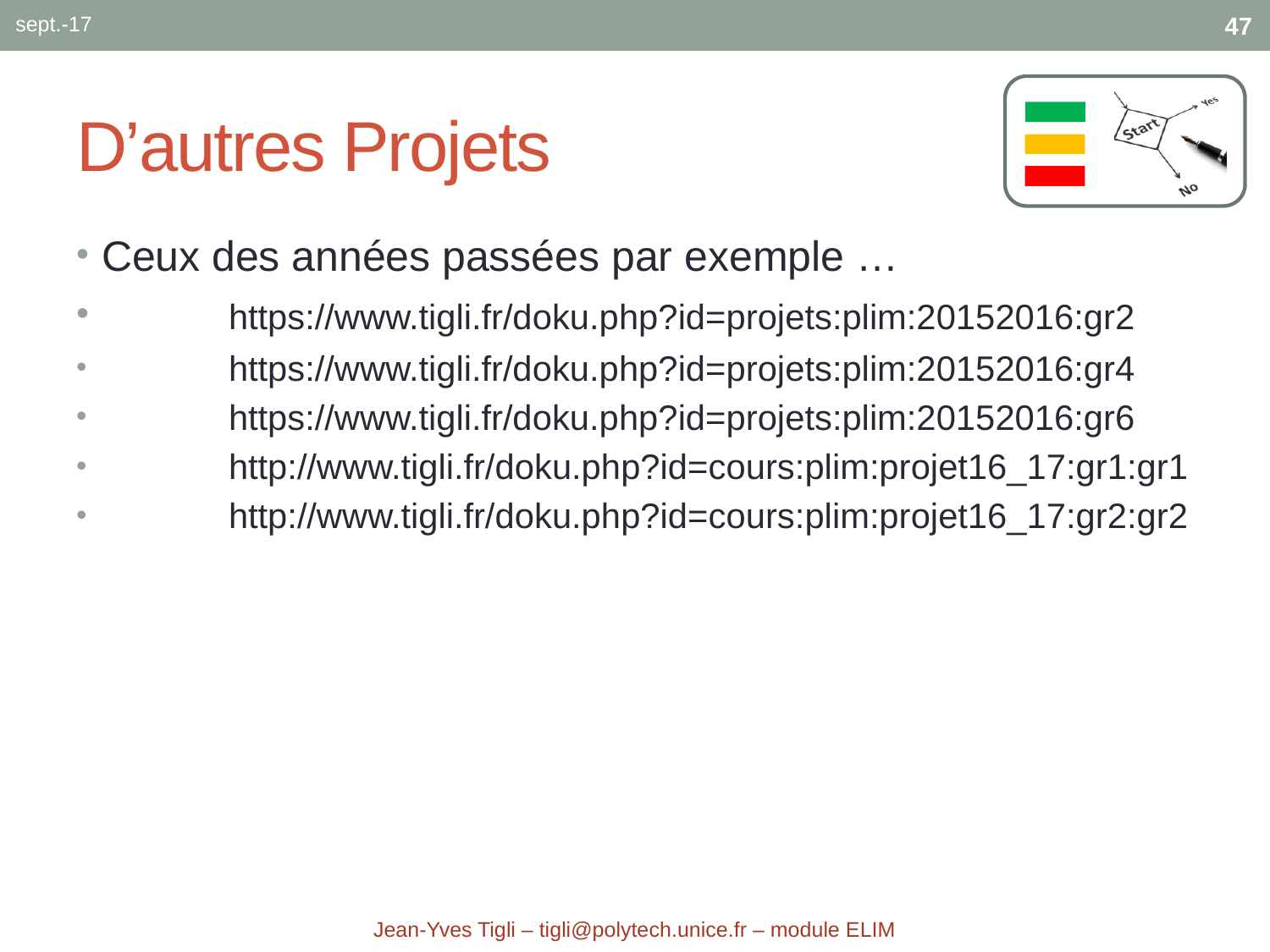

sept.-17
47
# D’autres Projets
Ceux des années passées par exemple …
	https://www.tigli.fr/doku.php?id=projets:plim:20152016:gr2
	https://www.tigli.fr/doku.php?id=projets:plim:20152016:gr4
	https://www.tigli.fr/doku.php?id=projets:plim:20152016:gr6
	http://www.tigli.fr/doku.php?id=cours:plim:projet16_17:gr1:gr1
	http://www.tigli.fr/doku.php?id=cours:plim:projet16_17:gr2:gr2
Jean-Yves Tigli – tigli@polytech.unice.fr – module ELIM